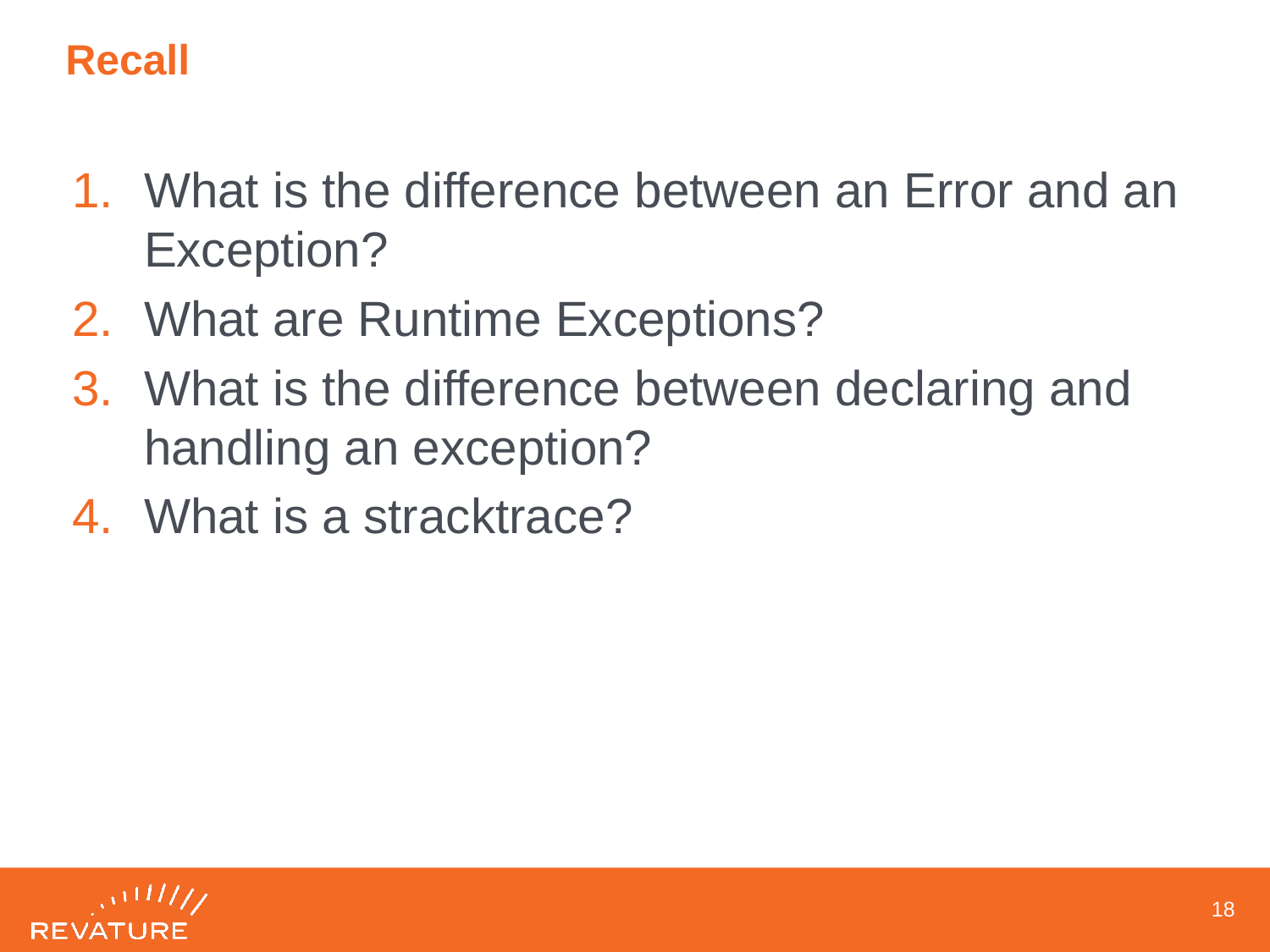

# Recall
What is the difference between an Error and an Exception?
What are Runtime Exceptions?
What is the difference between declaring and handling an exception?
What is a stracktrace?

18